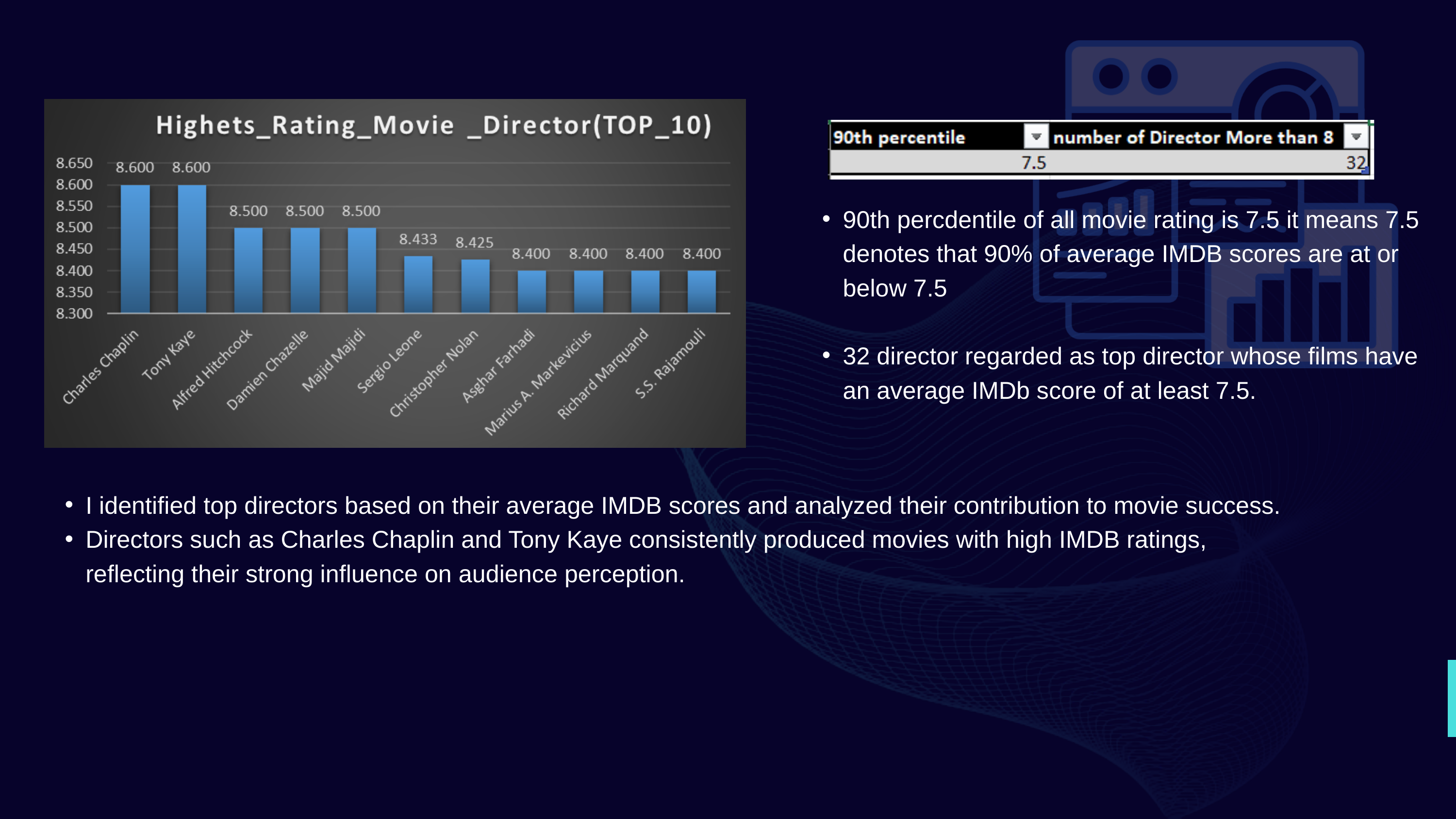

90th percdentile of all movie rating is 7.5 it means 7.5 denotes that 90% of average IMDB scores are at or below 7.5

32 director regarded as top director whose films have an average IMDb score of at least 7.5.

I identified top directors based on their average IMDB scores and analyzed their contribution to movie success.
Directors such as Charles Chaplin and Tony Kaye consistently produced movies with high IMDB ratings, reflecting their strong influence on audience perception.